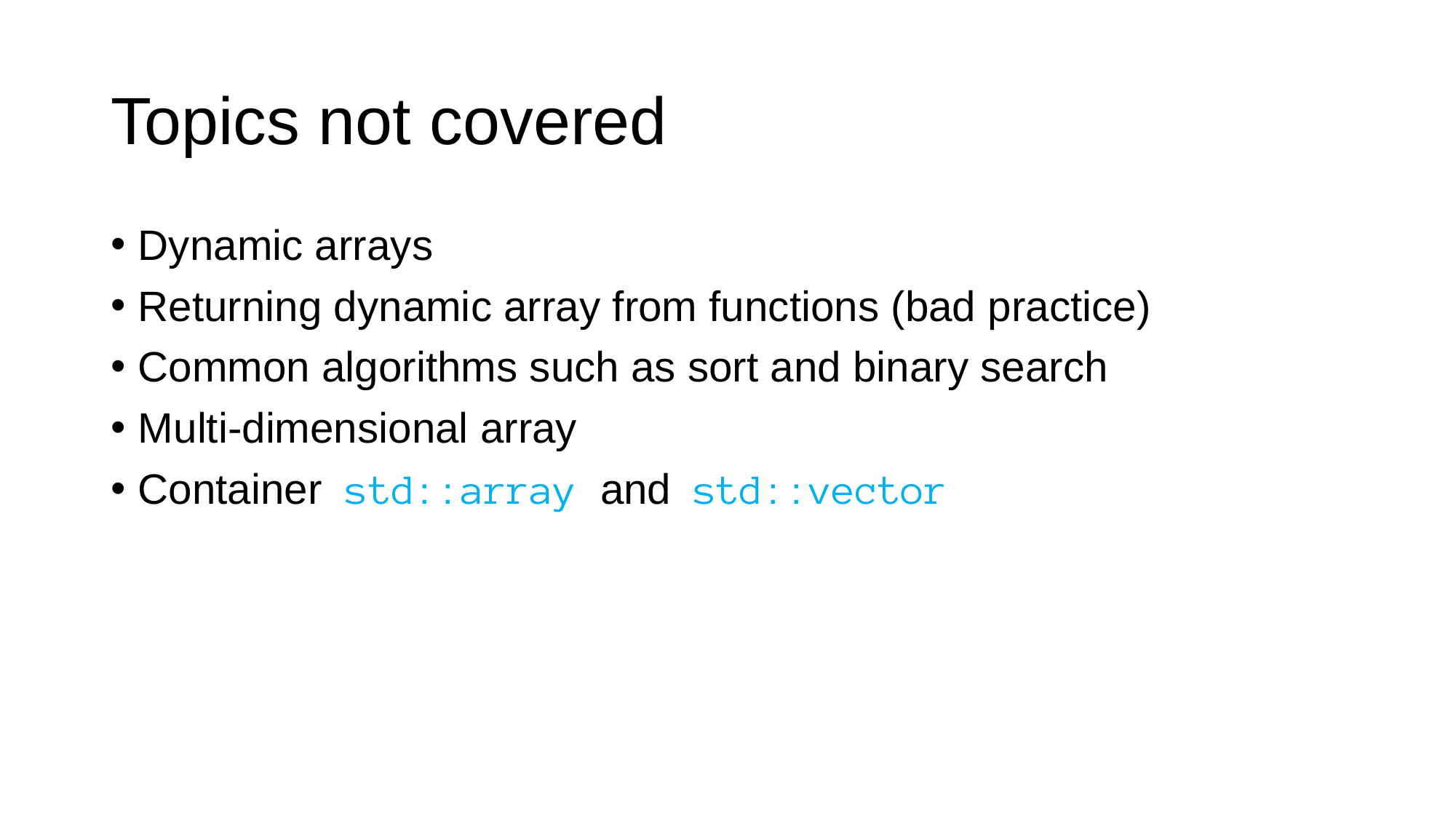

# Topics not covered
Dynamic arrays
Returning dynamic array from functions (bad practice)
Common algorithms such as sort and binary search
Multi-dimensional array
Container  std::array and std::vector